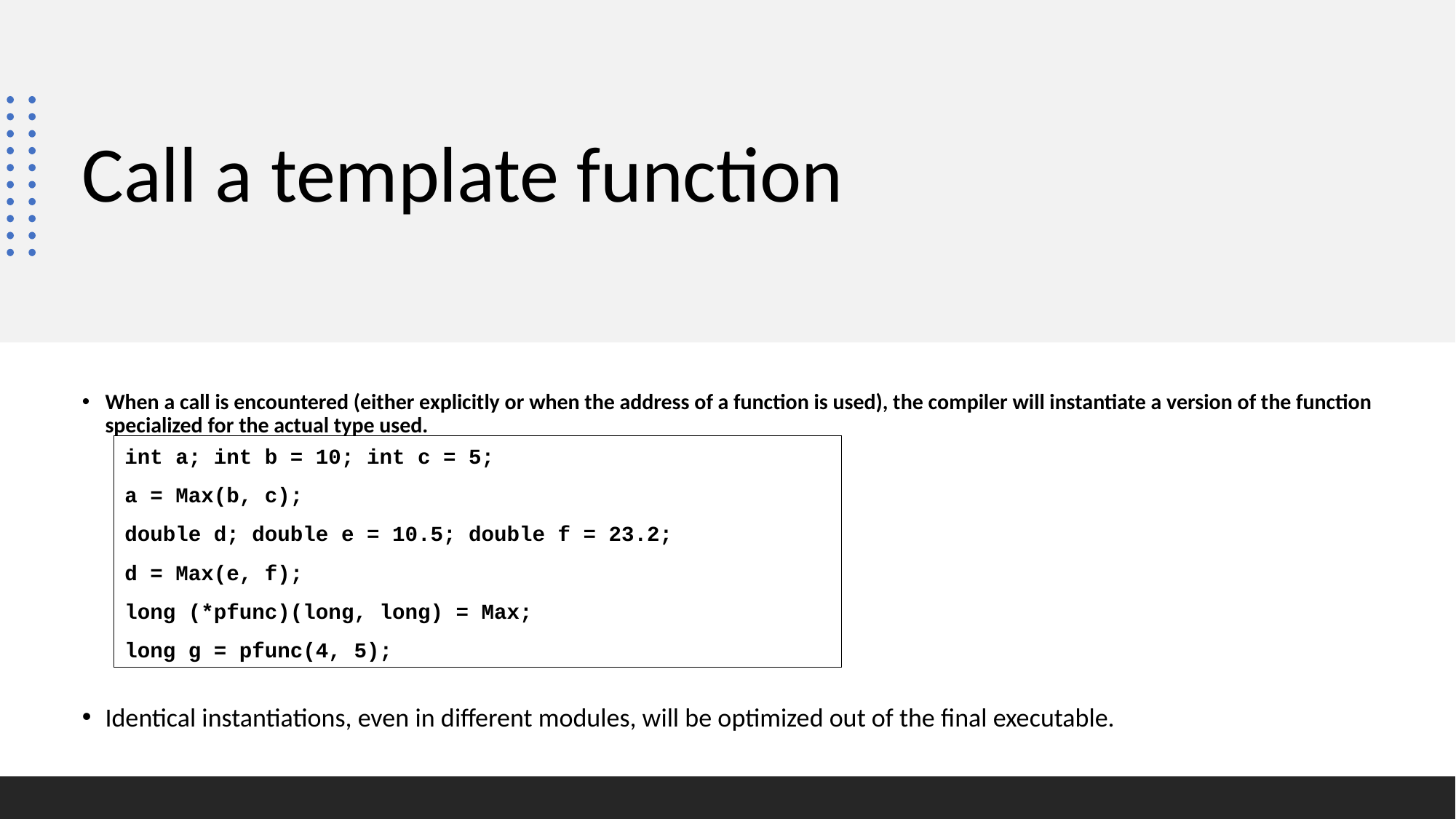

# Call a template function

When a call is encountered (either explicitly or when the address of a function is used), the compiler will instantiate a version of the function specialized for the actual type used.

Identical instantiations, even in different modules, will be optimized out of the final executable.

int a; int b = 10; int c = 5;
a = Max(b, c);
double d; double e = 10.5; double f = 23.2;
d = Max(e, f);
long (*pfunc)(long, long) = Max;
long g = pfunc(4, 5);